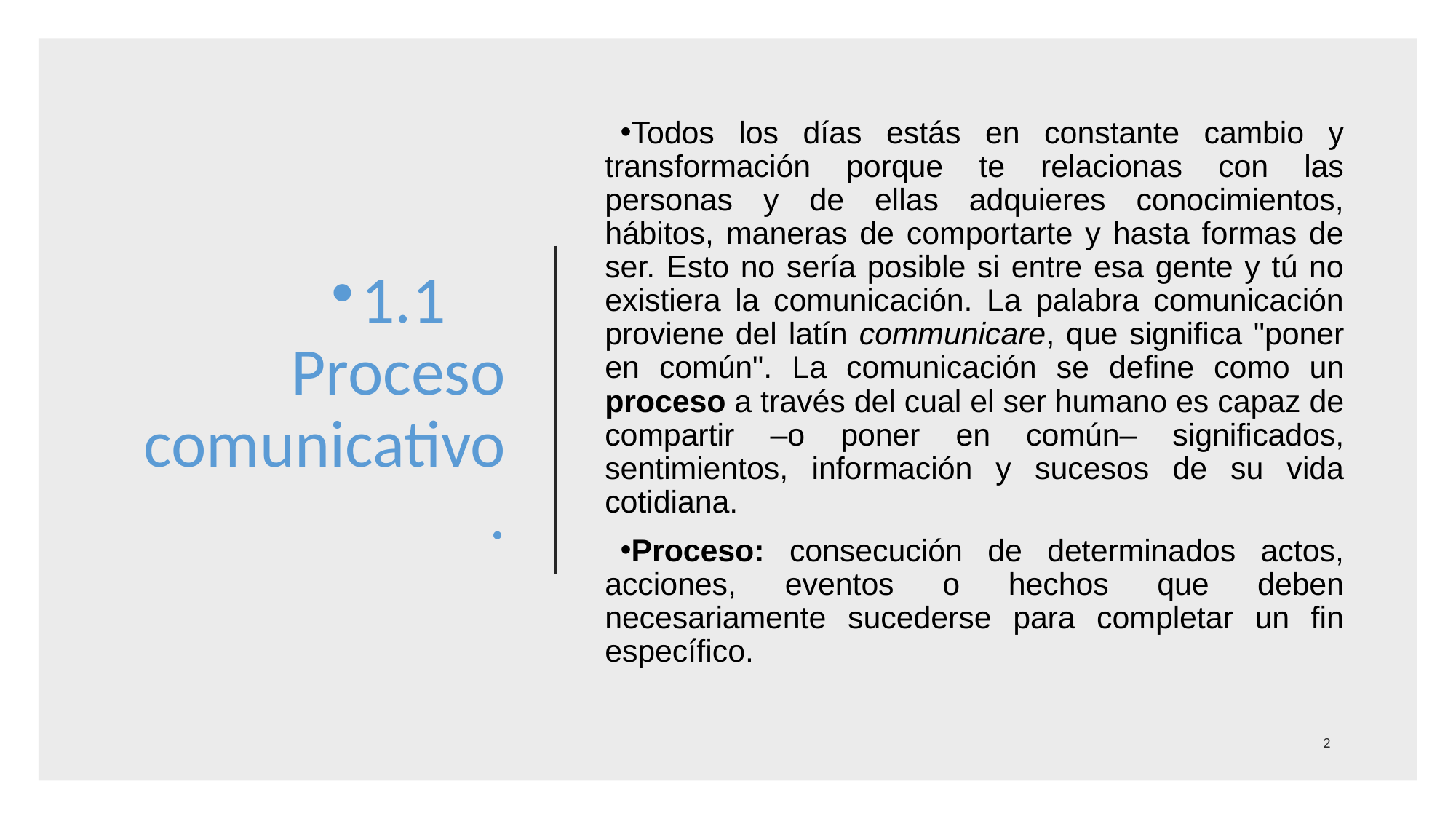

# 1.1     Proceso comunicativo.
Todos los días estás en constante cambio y transformación porque te relacionas con las personas y de ellas adquieres conocimientos, hábitos, maneras de comportarte y hasta formas de ser. Esto no sería posible si entre esa gente y tú no existiera la comunicación. La palabra comunicación proviene del latín communicare, que significa "poner en común". La comunicación se define como un proceso a través del cual el ser humano es capaz de compartir –o poner en común– significados, sentimientos, información y sucesos de su vida cotidiana.
Proceso: consecución de determinados actos, acciones, eventos o hechos que deben necesariamente sucederse para completar un fin específico.

2